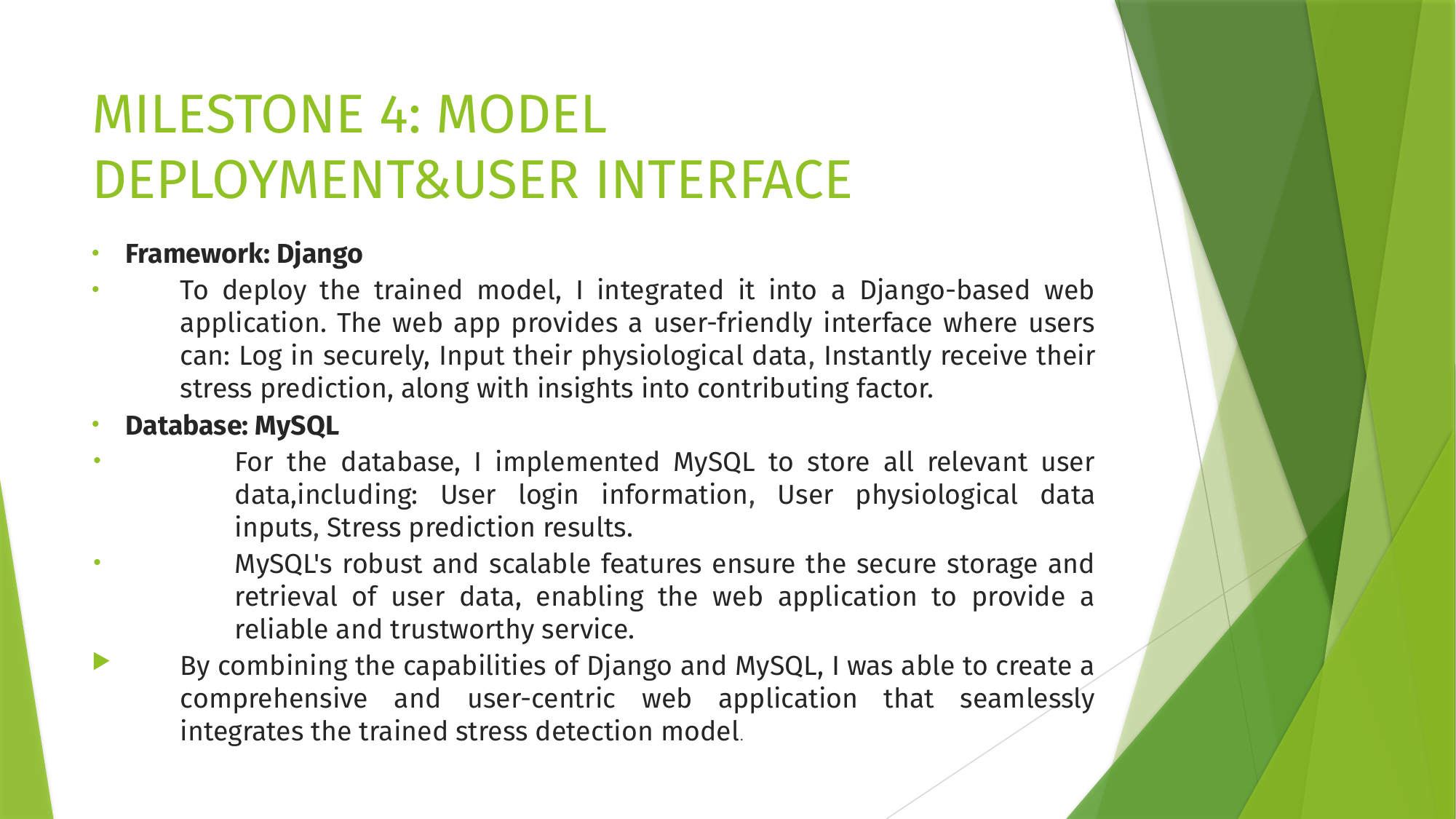

# MILESTONE 4: MODEL DEPLOYMENT&USER INTERFACE
Framework: Django
To deploy the trained model, I integrated it into a Django-based web application. The web app provides a user-friendly interface where users can: Log in securely, Input their physiological data, Instantly receive their stress prediction, along with insights into contributing factor.
Database: MySQL
For the database, I implemented MySQL to store all relevant user data,including: User login information, User physiological data inputs, Stress prediction results.
MySQL's robust and scalable features ensure the secure storage and retrieval of user data, enabling the web application to provide a reliable and trustworthy service.
By combining the capabilities of Django and MySQL, I was able to create a comprehensive and user-centric web application that seamlessly integrates the trained stress detection model.